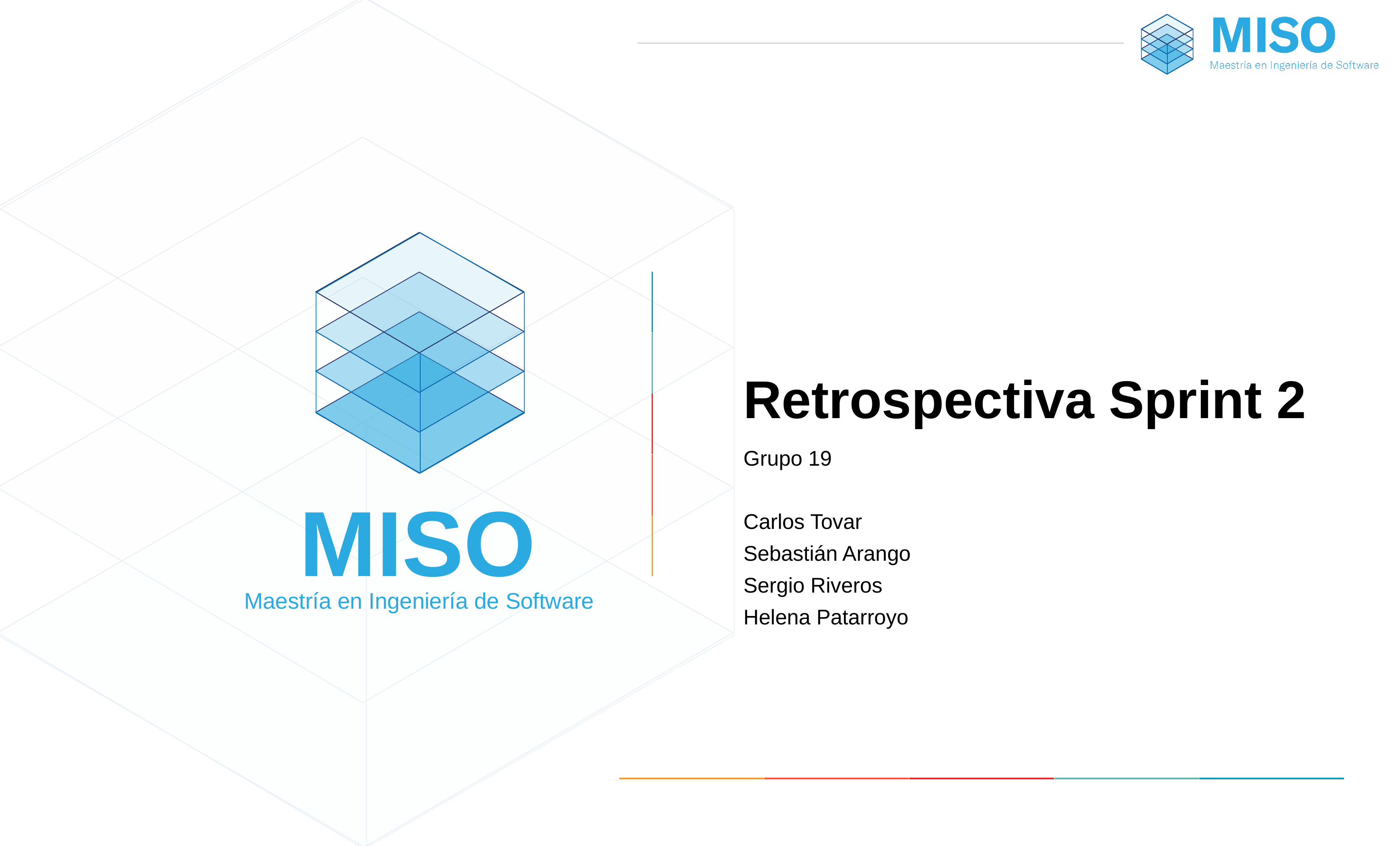

# Retrospectiva Sprint 2
Grupo 19

Carlos Tovar
Sebastián Arango
Sergio Riveros
Helena Patarroyo